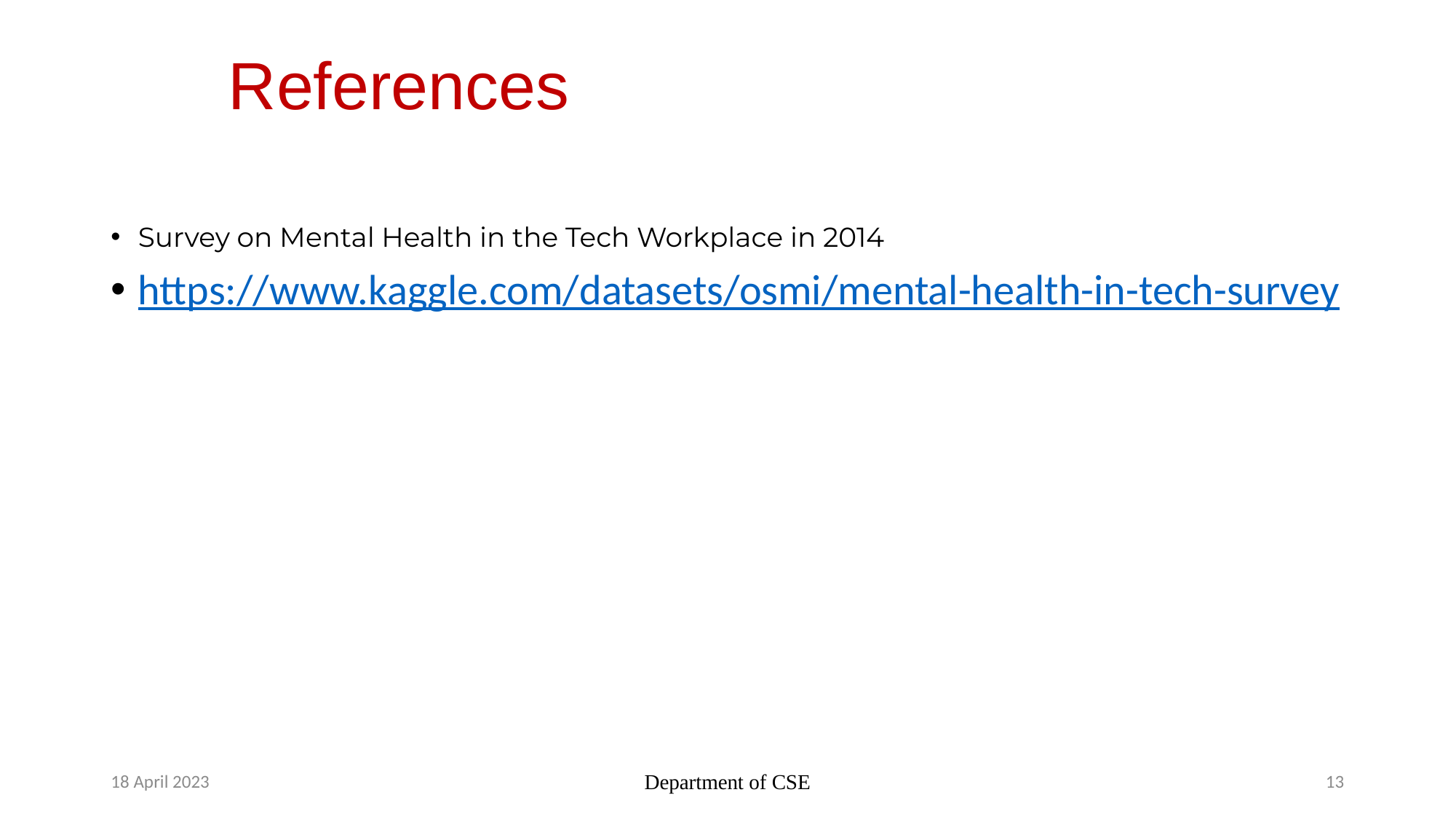

# References
Survey on Mental Health in the Tech Workplace in 2014
https://www.kaggle.com/datasets/osmi/mental-health-in-tech-survey

18 April 2023
Department of CSE
13